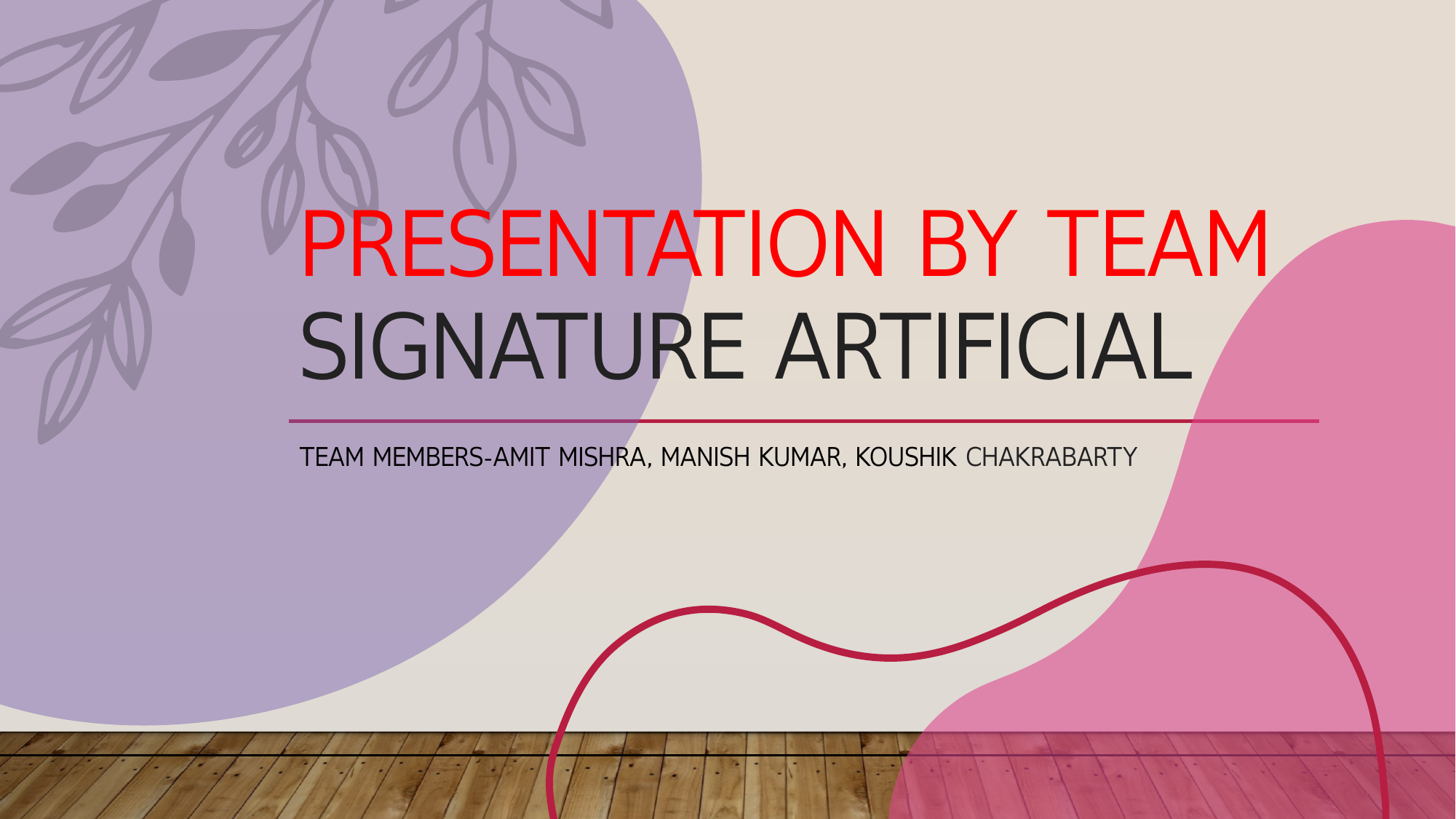

# Presentation by team signature artificial
Team members-Amit Mishra, manish kumar, Koushik chakrabarty